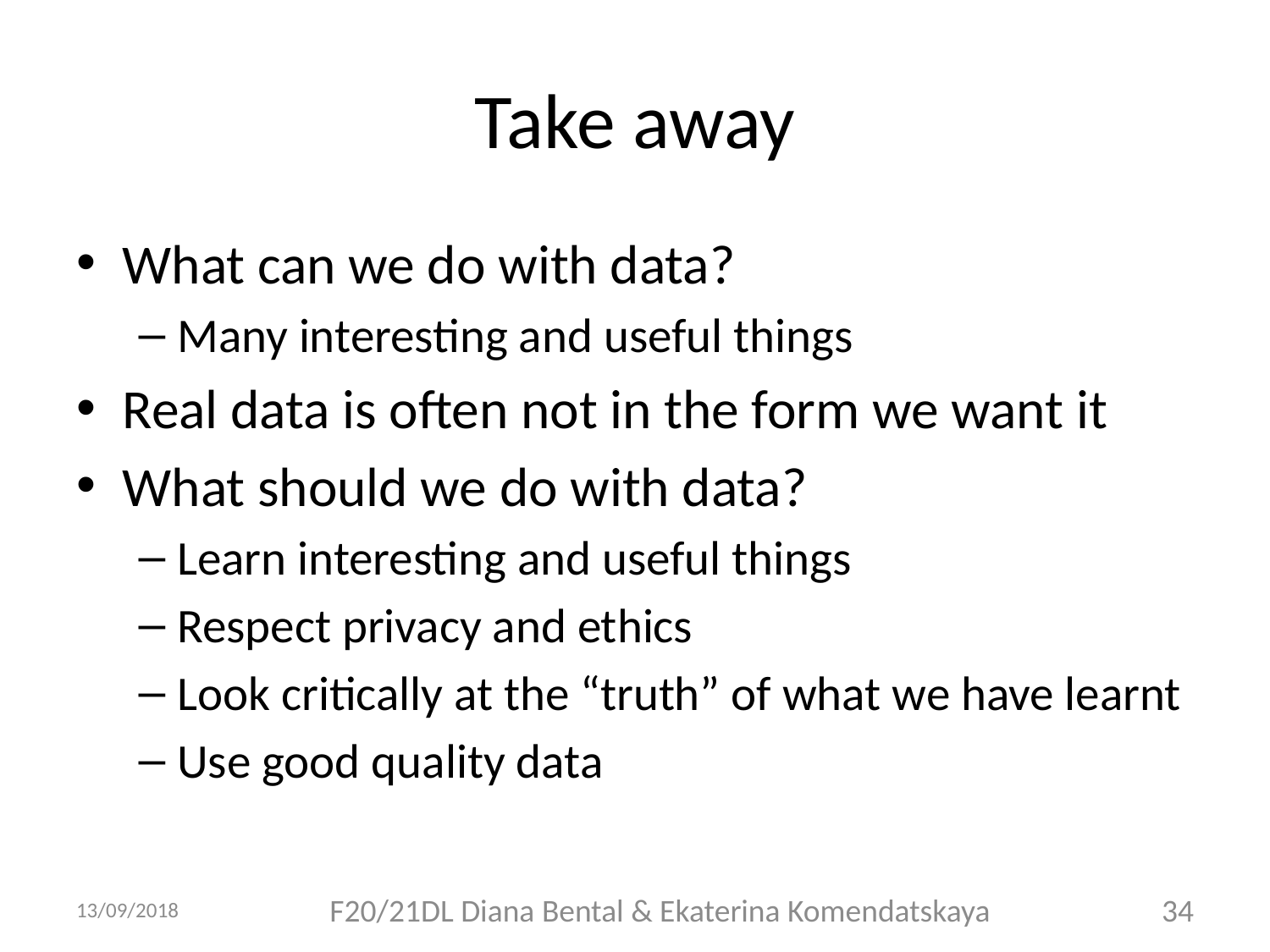

# Take away
What can we do with data?
Many interesting and useful things
Real data is often not in the form we want it
What should we do with data?
Learn interesting and useful things
Respect privacy and ethics
Look critically at the “truth” of what we have learnt
Use good quality data

13/09/2018
F20/21DL Diana Bental & Ekaterina Komendatskaya
34